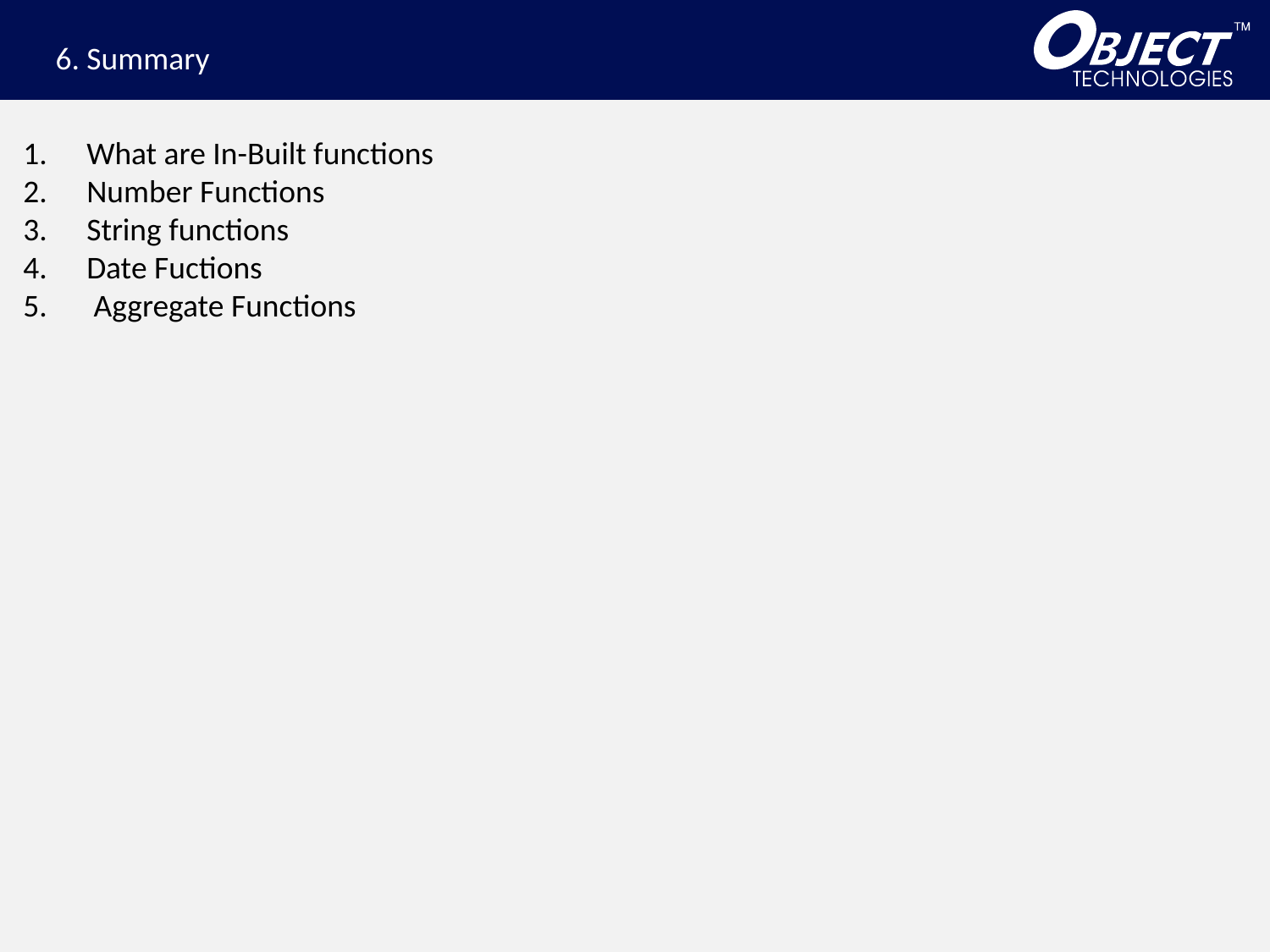

6. Summary
What are In-Built functions
Number Functions
String functions
Date Fuctions
 Aggregate Functions